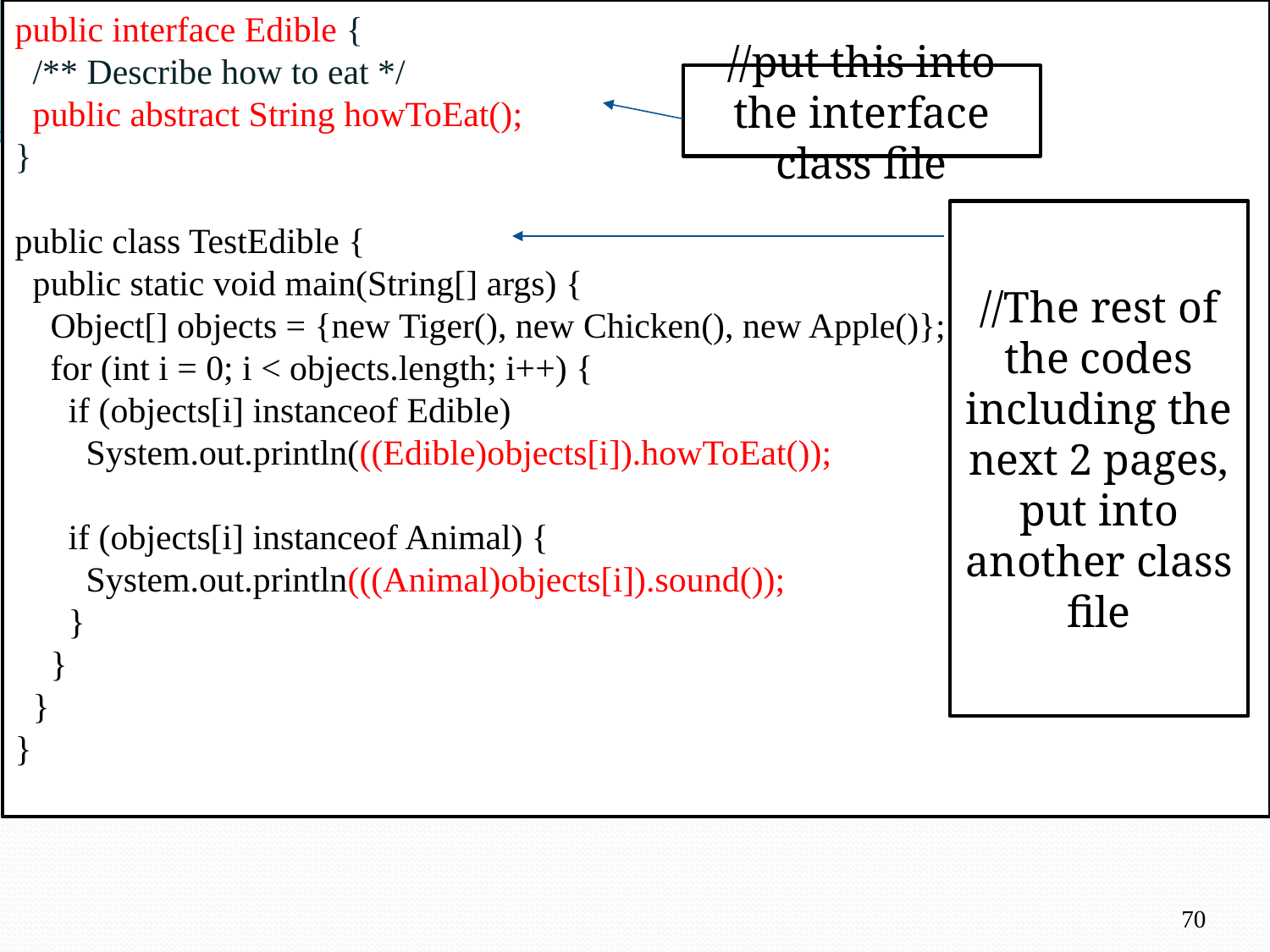

70
public interface Edible {
  /** Describe how to eat */
  public abstract String howToEat();
}

public class TestEdible {
  public static void main(String[] args) {
    Object[] objects = {new Tiger(), new Chicken(), new Apple()};
    for (int i = 0; i < objects.length; i++) {
      if (objects[i] instanceof Edible)
        System.out.println(((Edible)objects[i]).howToEat());

      if (objects[i] instanceof Animal) {
        System.out.println(((Animal)objects[i]).sound());
      }
    }
  }
}

//put this into the interface class file
//The rest of the codes including the next 2 pages, put into another class file